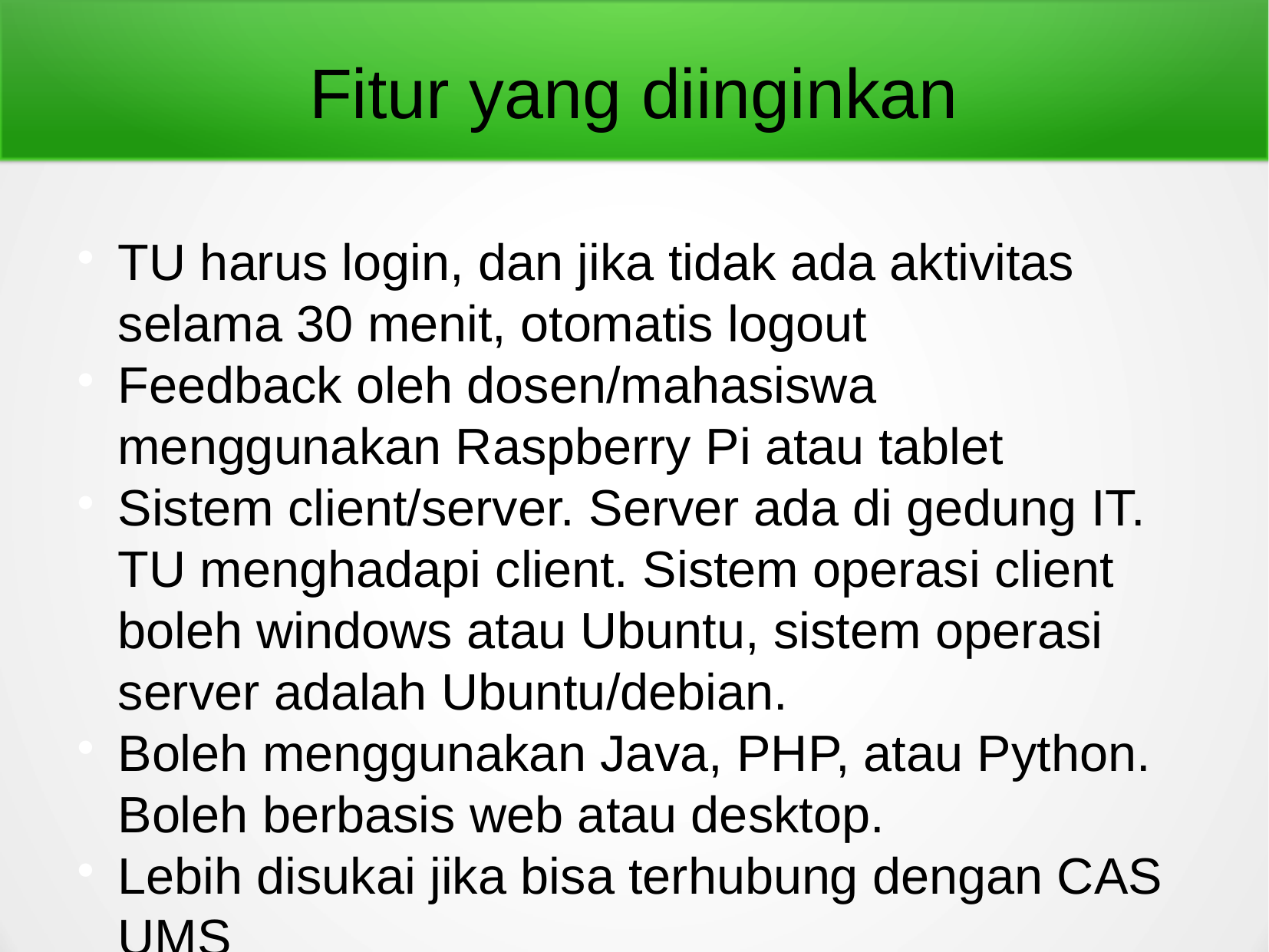

Fitur yang diinginkan
TU harus login, dan jika tidak ada aktivitas selama 30 menit, otomatis logout
Feedback oleh dosen/mahasiswa menggunakan Raspberry Pi atau tablet
Sistem client/server. Server ada di gedung IT. TU menghadapi client. Sistem operasi client boleh windows atau Ubuntu, sistem operasi server adalah Ubuntu/debian.
Boleh menggunakan Java, PHP, atau Python. Boleh berbasis web atau desktop.
Lebih disukai jika bisa terhubung dengan CAS UMS